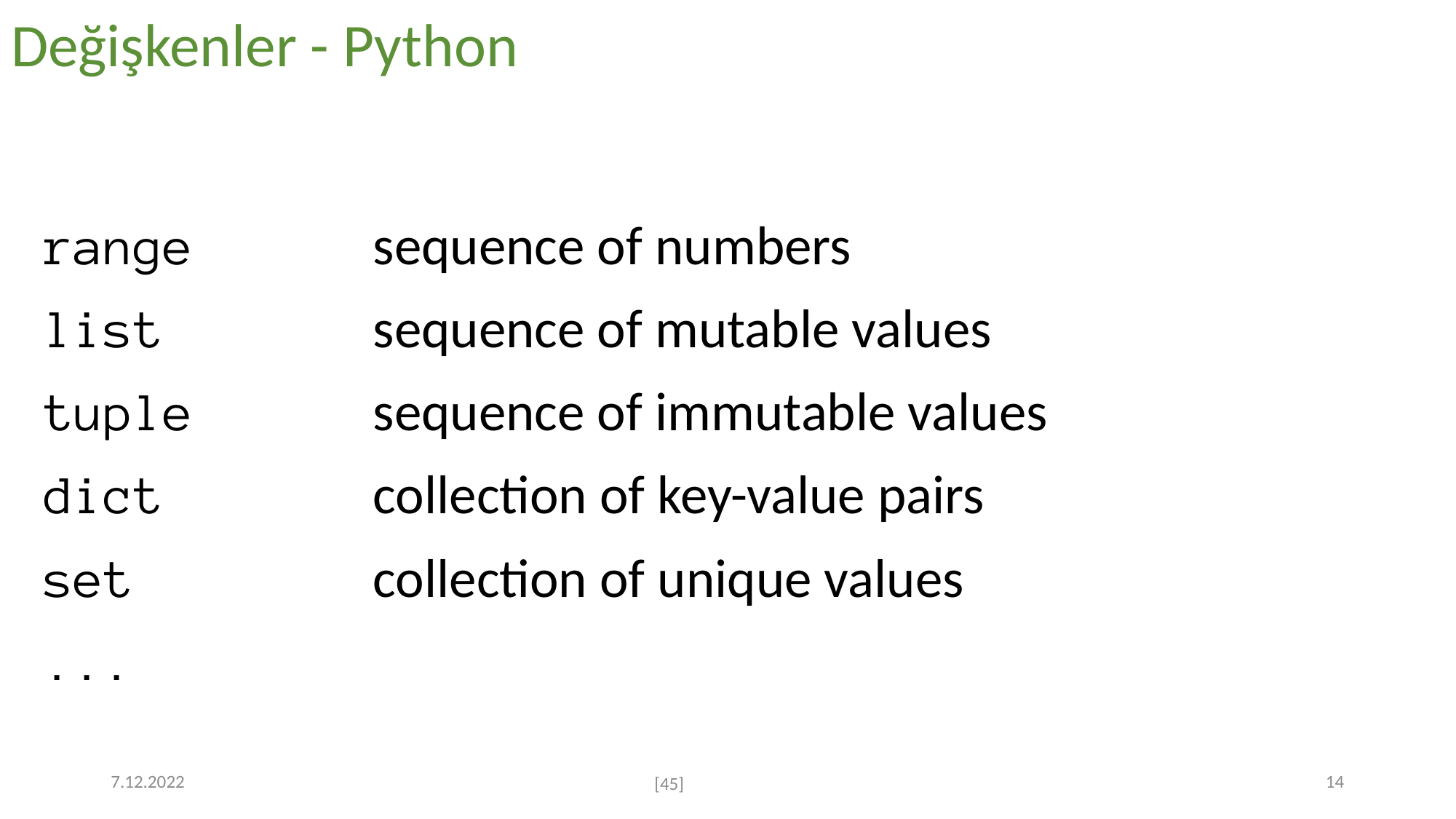

# Değişkenler - Python
range      sequence of numbers
list       sequence of mutable values
tuple      sequence of immutable values
dict       collection of key-value pairs
set        collection of unique values
...
7.12.2022
14
[45]